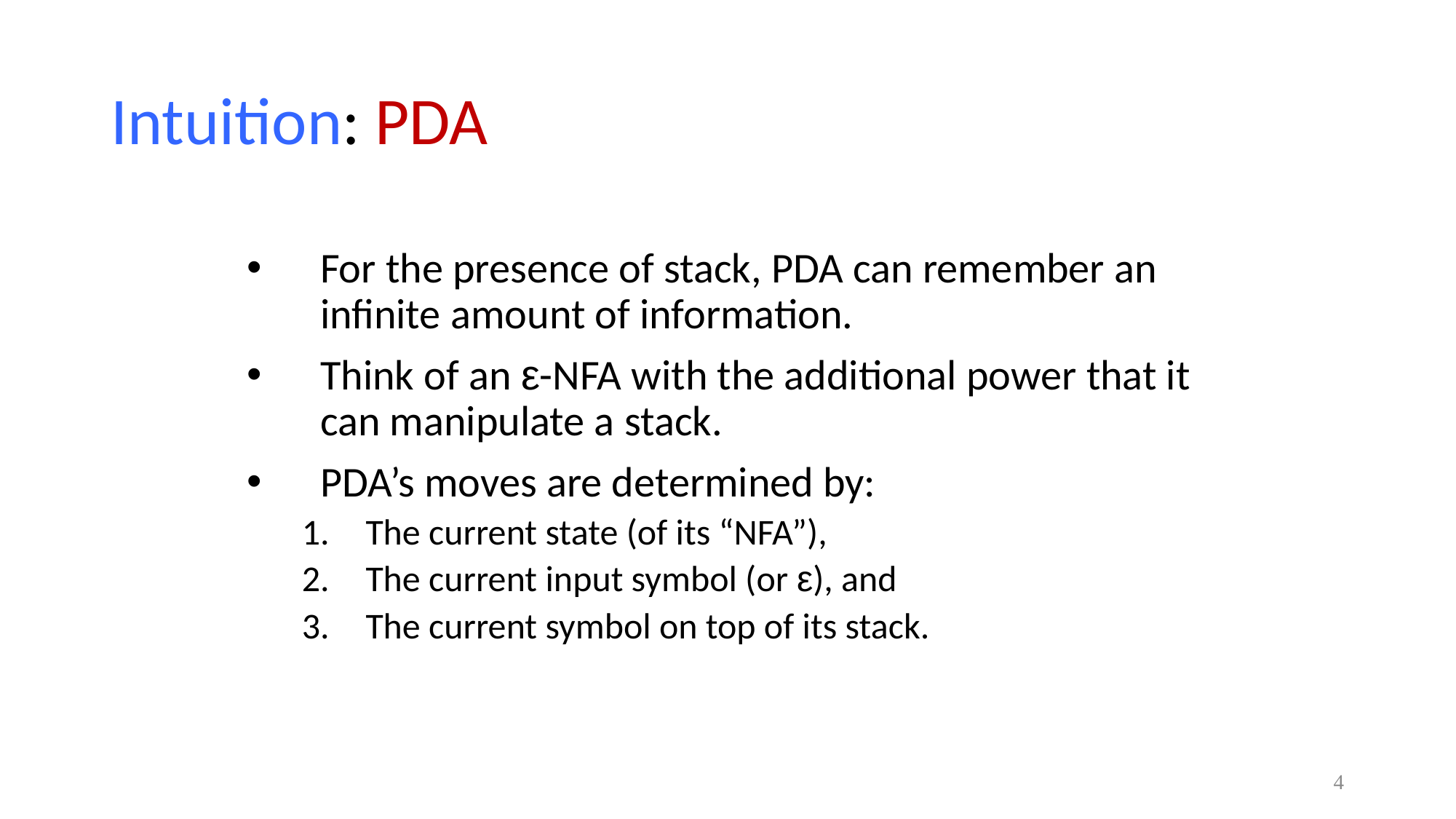

# Intuition: PDA
For the presence of stack, PDA can remember an infinite amount of information.
Think of an ε-NFA with the additional power that it can manipulate a stack.
PDA’s moves are determined by:
The current state (of its “NFA”),
The current input symbol (or ε), and
The current symbol on top of its stack.
4